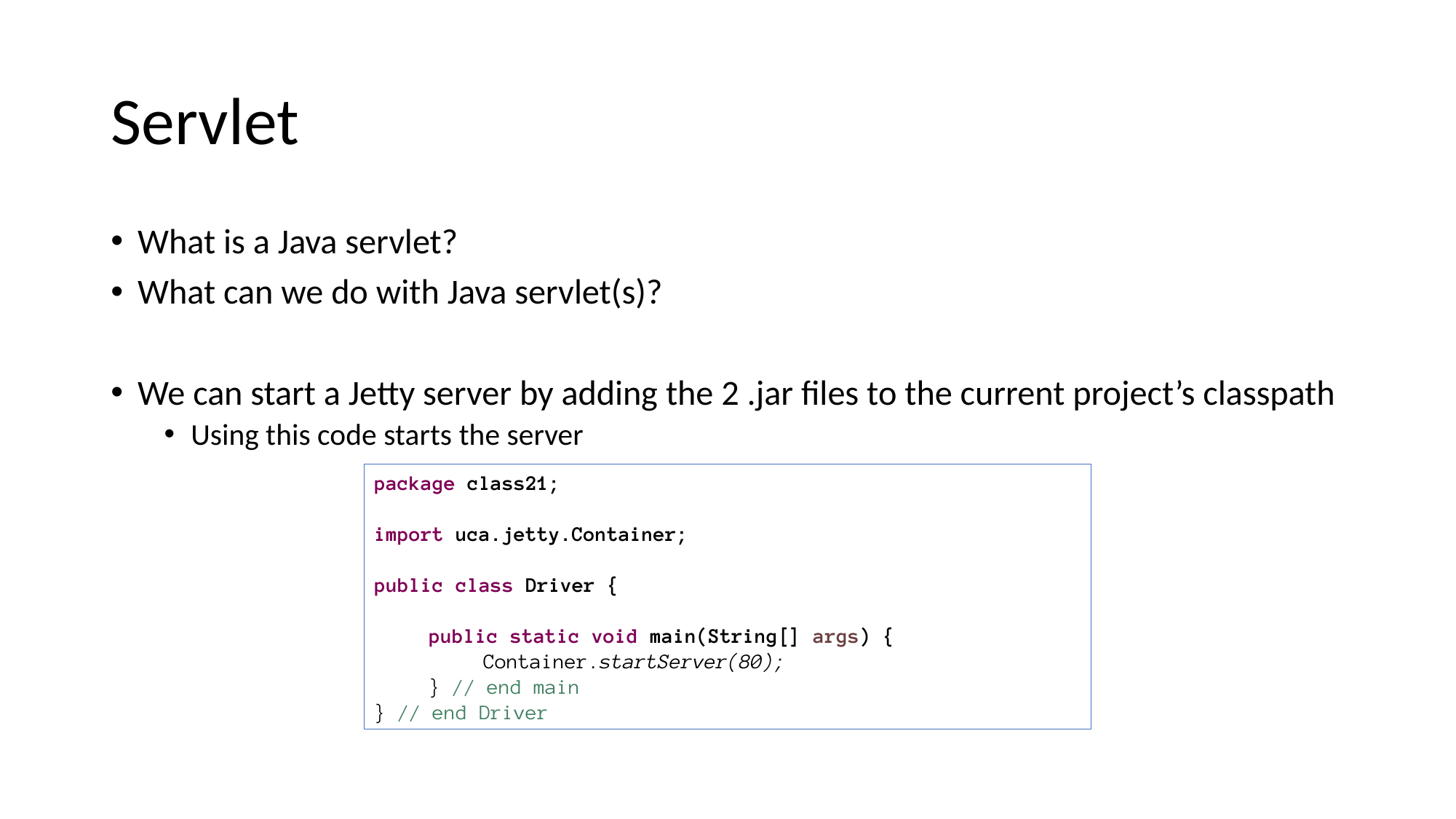

# Servlet
What is a Java servlet?
What can we do with Java servlet(s)?

We can start a Jetty server by adding the 2 .jar files to the current project’s classpath
Using this code starts the server
package class21;

import uca.jetty.Container;

public class Driver {

public static void main(String[] args) {
Container.startServer(80);
} // end main
} // end Driver